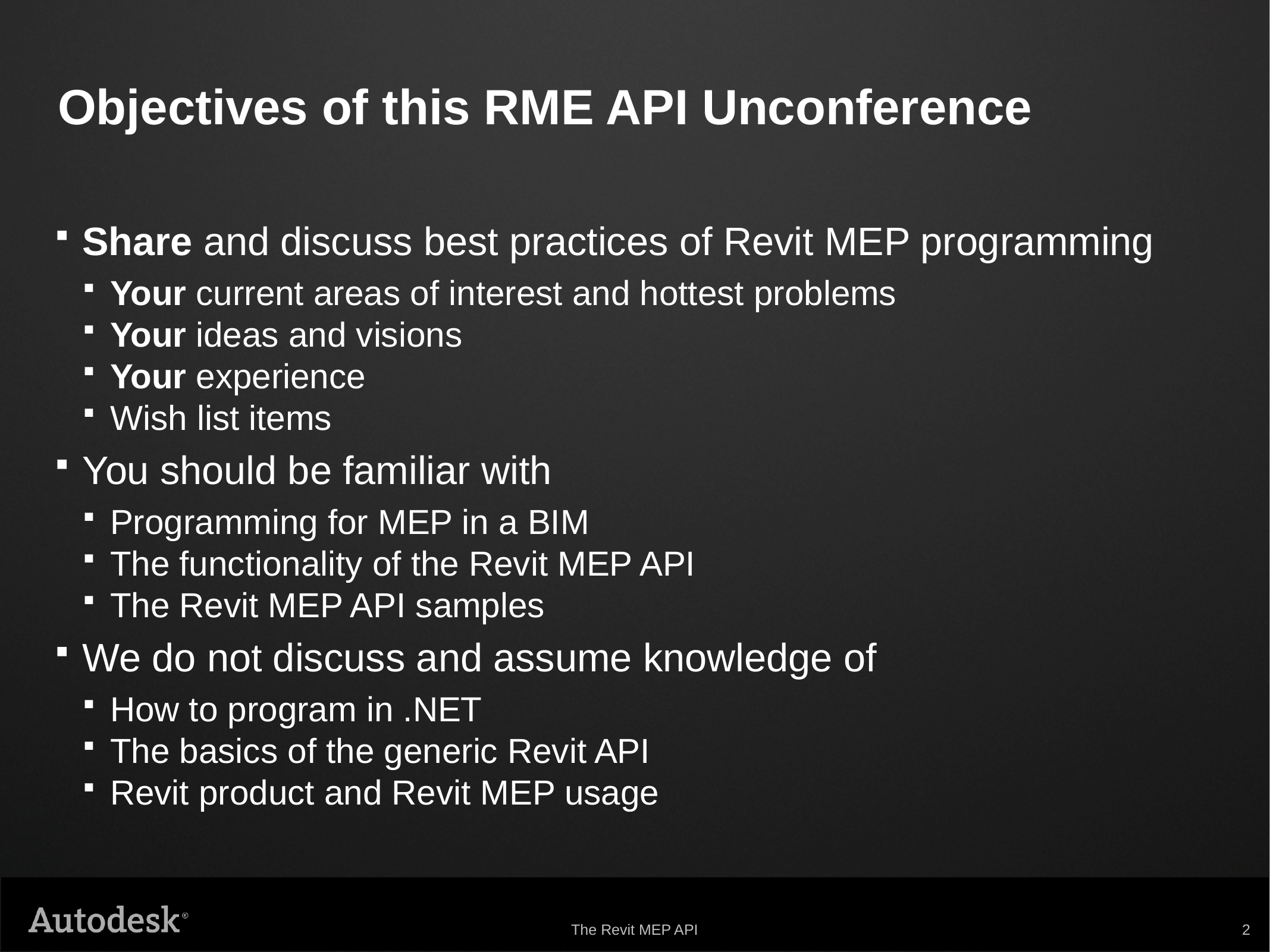

# Objectives of this RME API Unconference
Share and discuss best practices of Revit MEP programming
Your current areas of interest and hottest problems
Your ideas and visions
Your experience
Wish list items
You should be familiar with
Programming for MEP in a BIM
The functionality of the Revit MEP API
The Revit MEP API samples
We do not discuss and assume knowledge of
How to program in .NET
The basics of the generic Revit API
Revit product and Revit MEP usage
The Revit MEP API
2